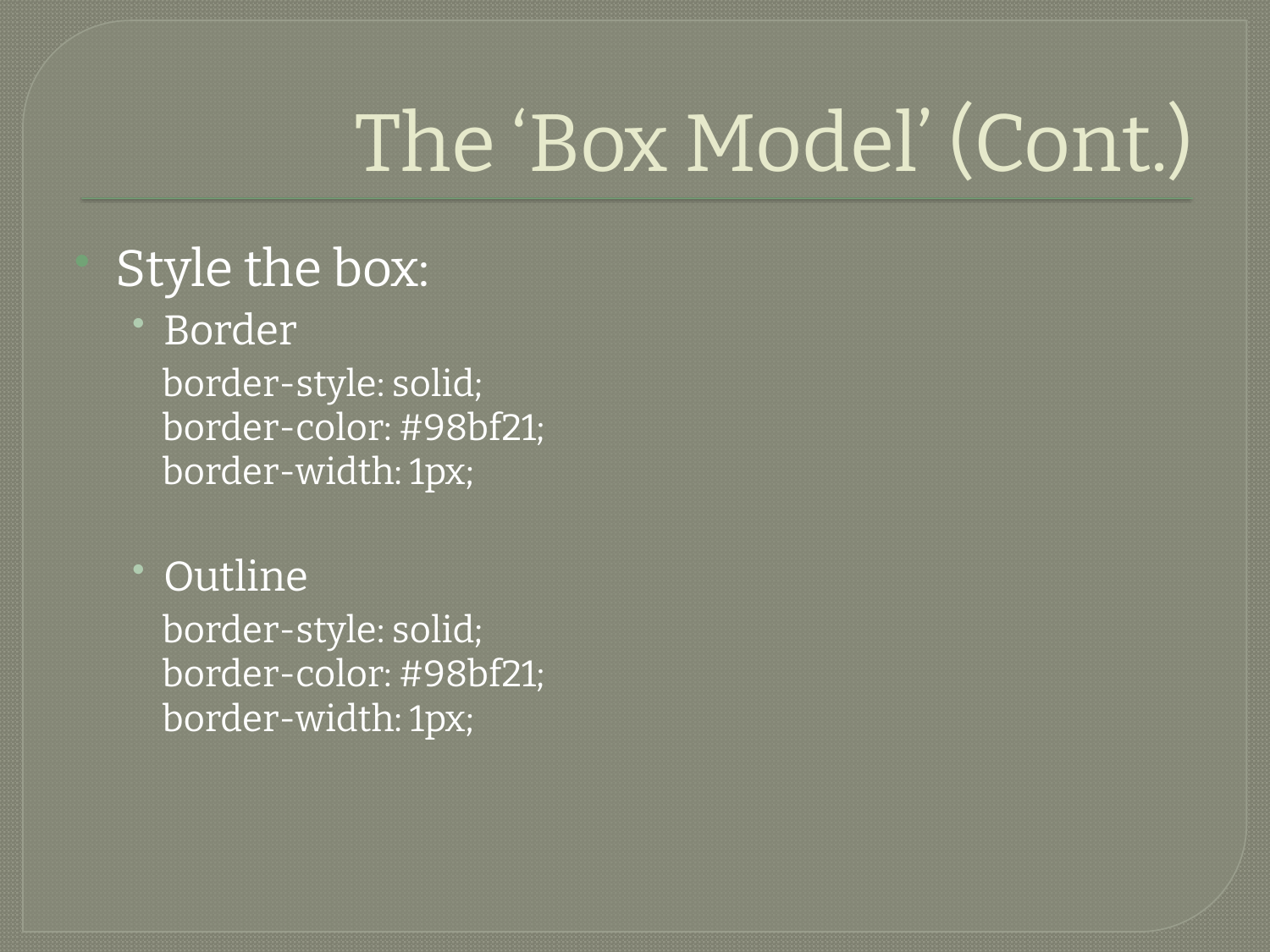

# The ‘Box Model’ (Cont.)
Style the box:
Border
border-style: solid;
border-color: #98bf21;
border-width: 1px;

Outline
border-style: solid;
border-color: #98bf21;
border-width: 1px;